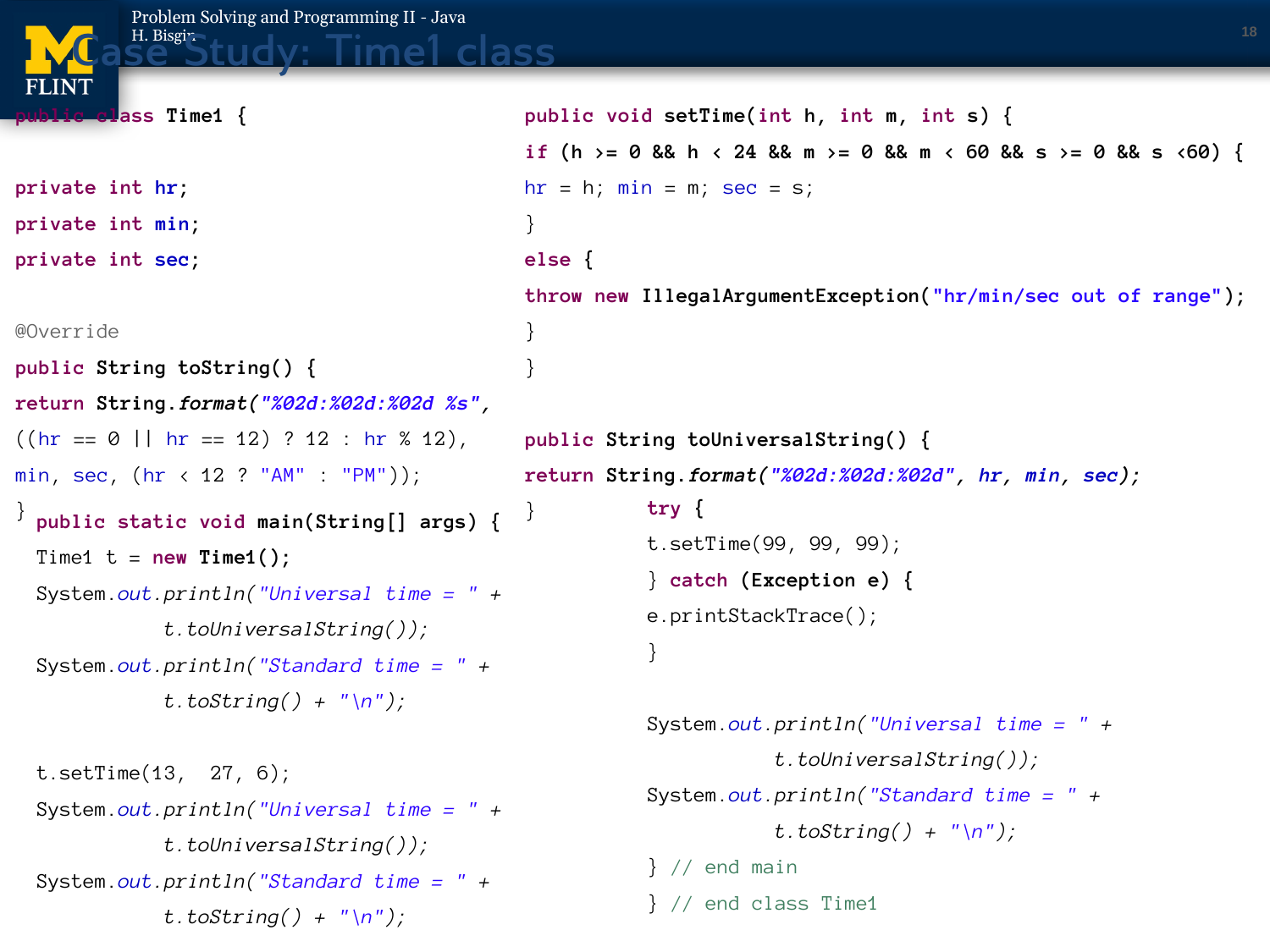

18
# Case Study: Time1 class
public class Time1 {

private int hr;
private int min;
private int sec;

@Override
public String toString() {
return String.format("%02d:%02d:%02d %s",
((hr == 0 || hr == 12) ? 12 : hr % 12),
min, sec, (hr < 12 ? "AM" : "PM"));
}
public void setTime(int h, int m, int s) {
if (h >= 0 && h < 24 && m >= 0 && m < 60 && s >= 0 && s <60) {
hr = h; min = m; sec = s;
}
else {
throw new IllegalArgumentException("hr/min/sec out of range");
}
}

public String toUniversalString() {
return String.format("%02d:%02d:%02d", hr, min, sec);
}

try {
t.setTime(99, 99, 99);
} catch (Exception e) {
e.printStackTrace();
}

System.out.println("Universal time = " +
	t.toUniversalString());
System.out.println("Standard time = " +
	t.toString() + "\n");
} // end main
} // end class Time1
public static void main(String[] args) {
Time1 t = new Time1();
System.out.println("Universal time = " +
	t.toUniversalString());
System.out.println("Standard time = " +
	t.toString() + "\n");

t.setTime(13,  27, 6);
System.out.println("Universal time = " +
	t.toUniversalString());
System.out.println("Standard time = " +
	t.toString() + "\n");